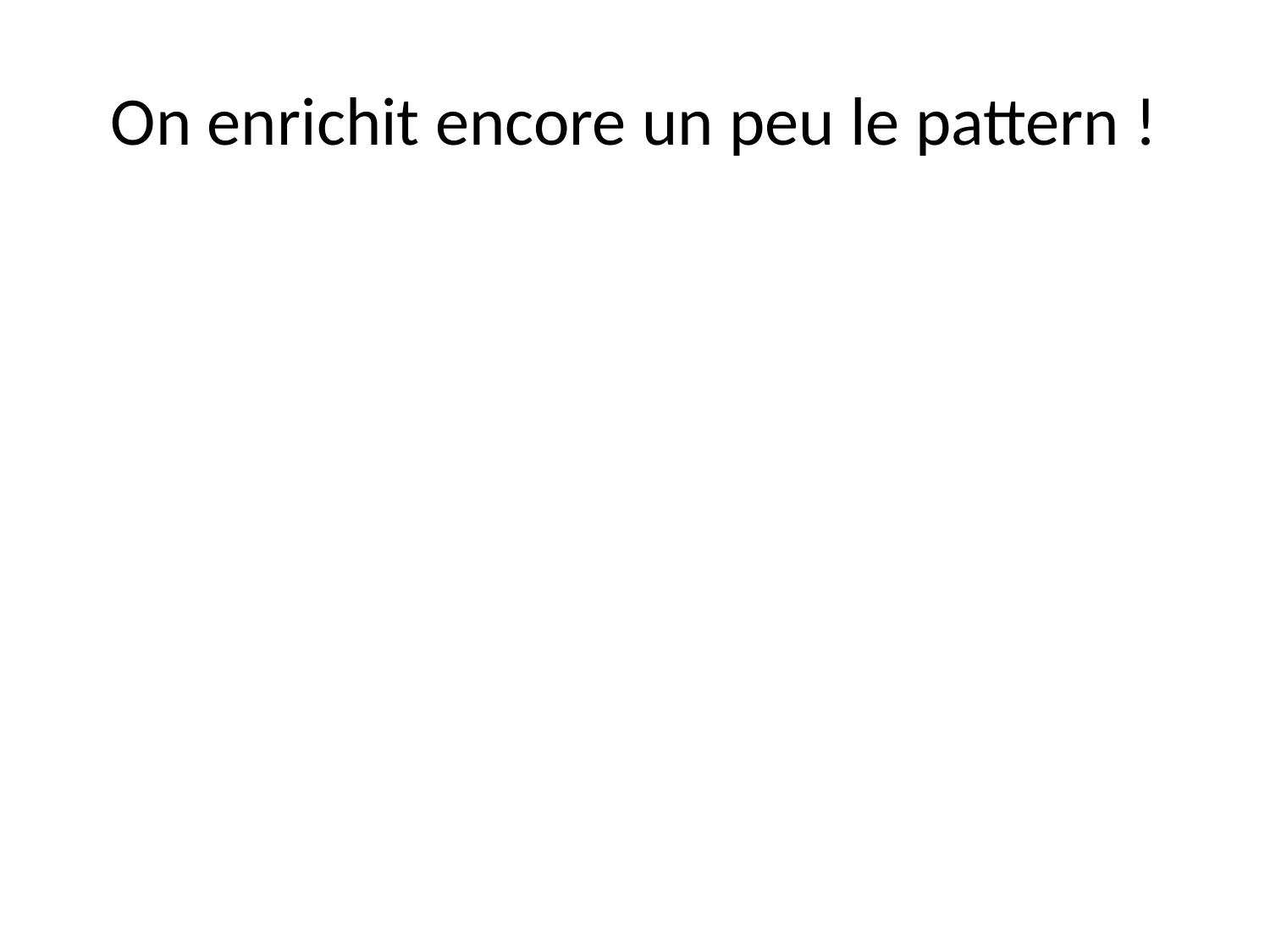

# On enrichit encore un peu le pattern !